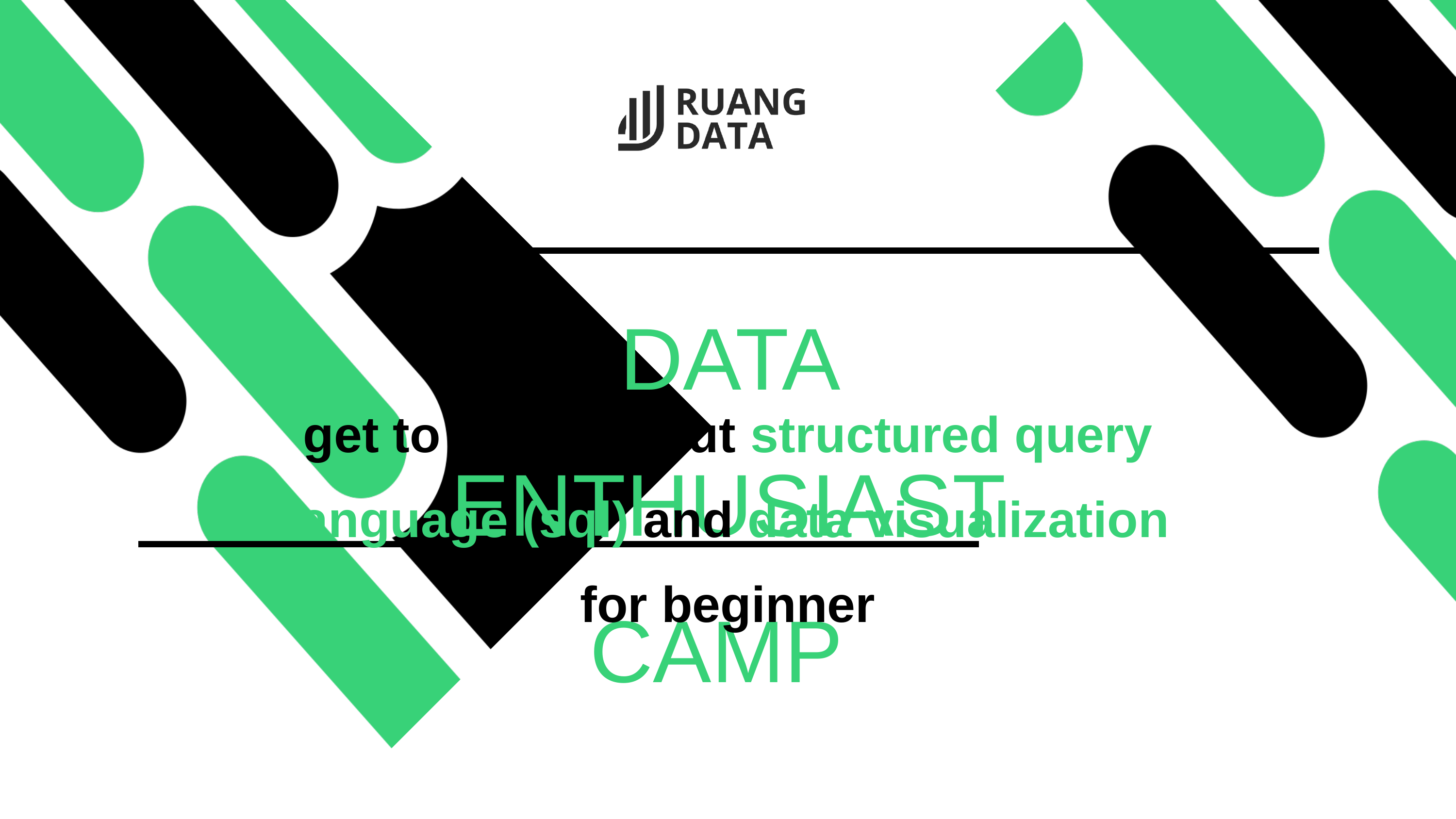

DATA ENTHUSIAST CAMP
get to know about structured query language (sql) and data visualization for beginner